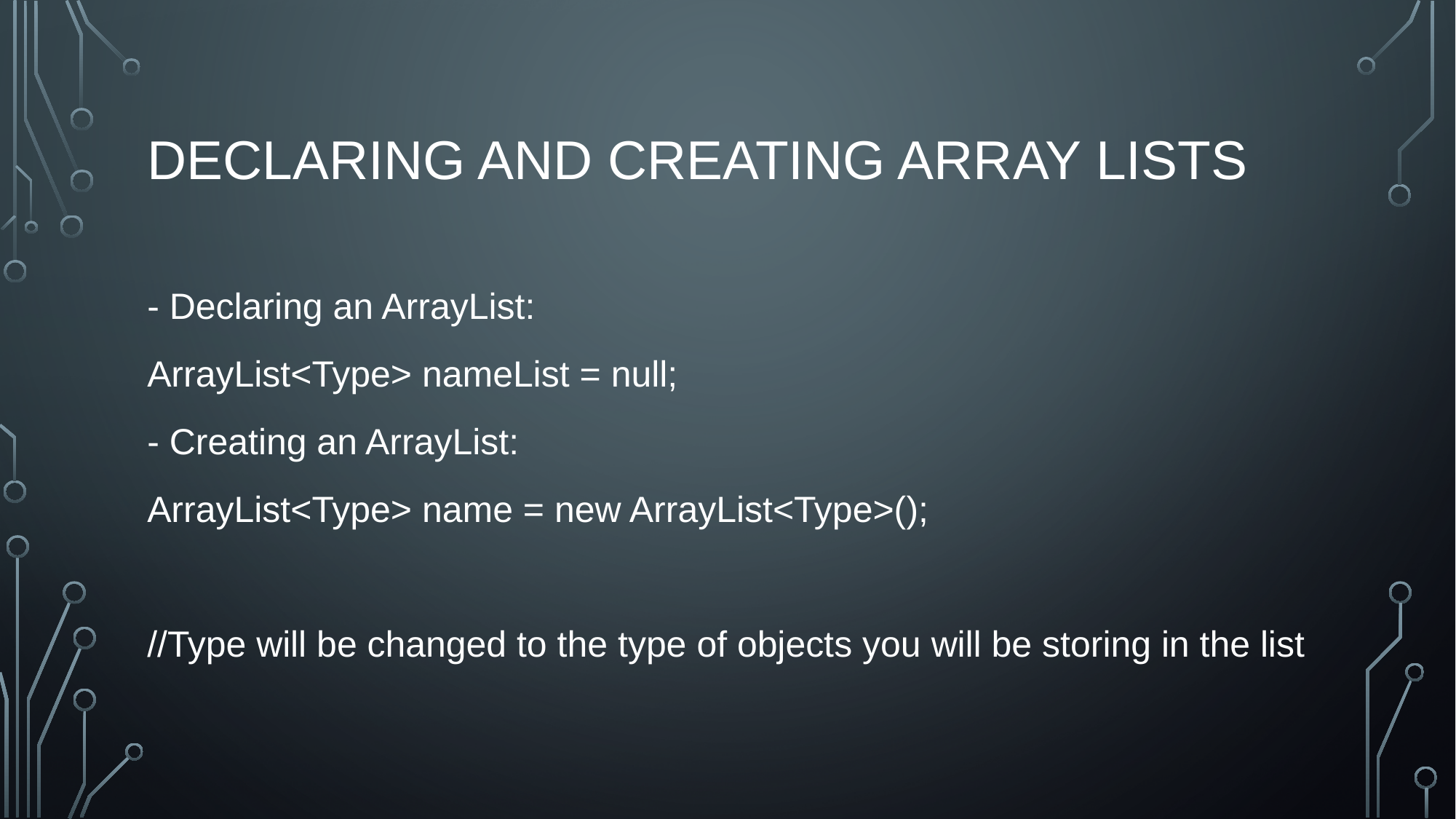

# Declaring and creating array lists
- Declaring an ArrayList:
ArrayList<Type> nameList = null;
- Creating an ArrayList:
ArrayList<Type> name = new ArrayList<Type>();

//Type will be changed to the type of objects you will be storing in the list